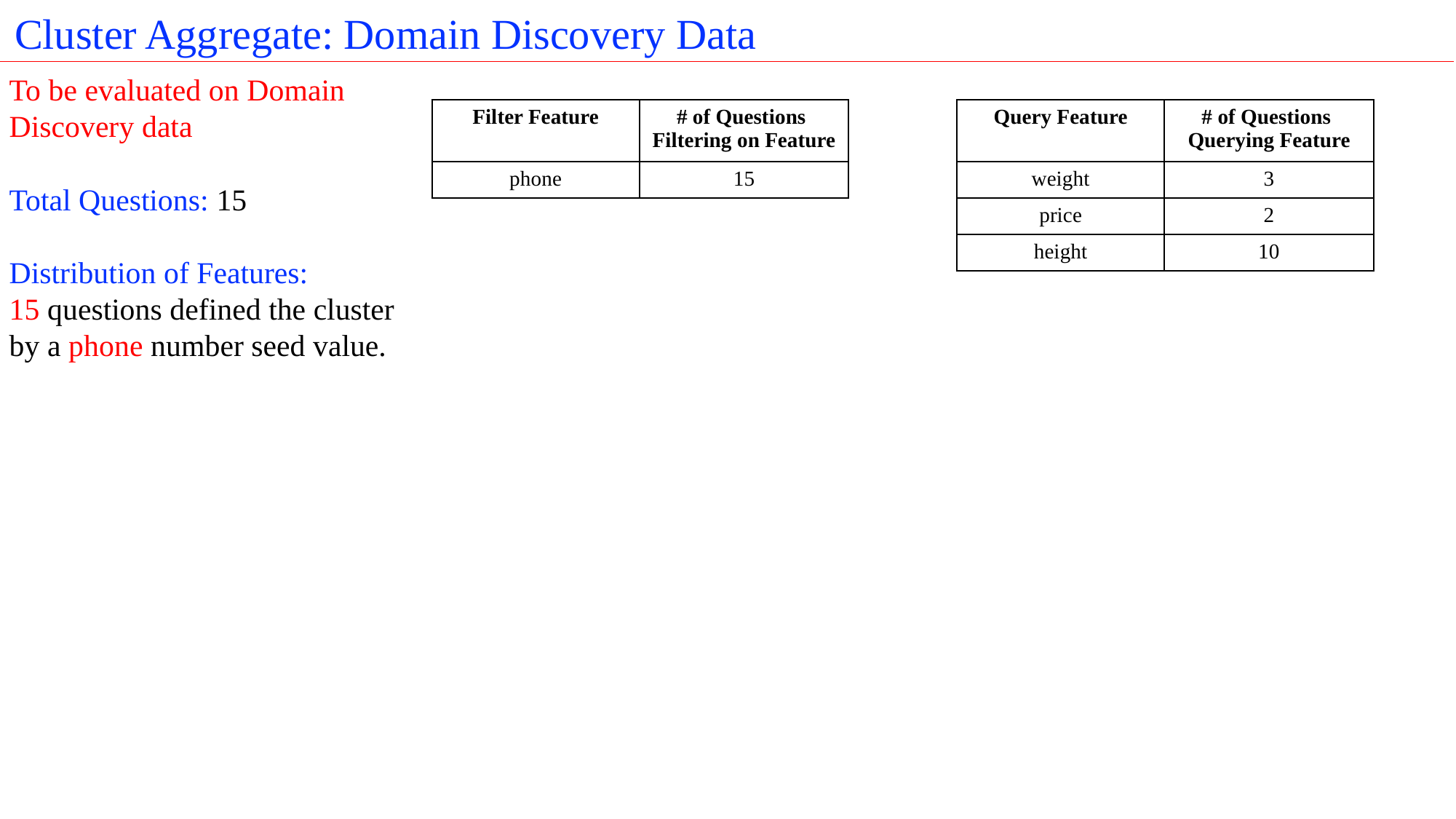

Cluster Aggregate: Domain Discovery Data
To be evaluated on Domain Discovery data

Total Questions: 15

Distribution of Features:
15 questions defined the cluster
by a phone number seed value.
| Filter Feature | # of Questions Filtering on Feature |
| --- | --- |
| phone | 15 |
| Query Feature | # of Questions Querying Feature |
| --- | --- |
| weight | 3 |
| price | 2 |
| height | 10 |